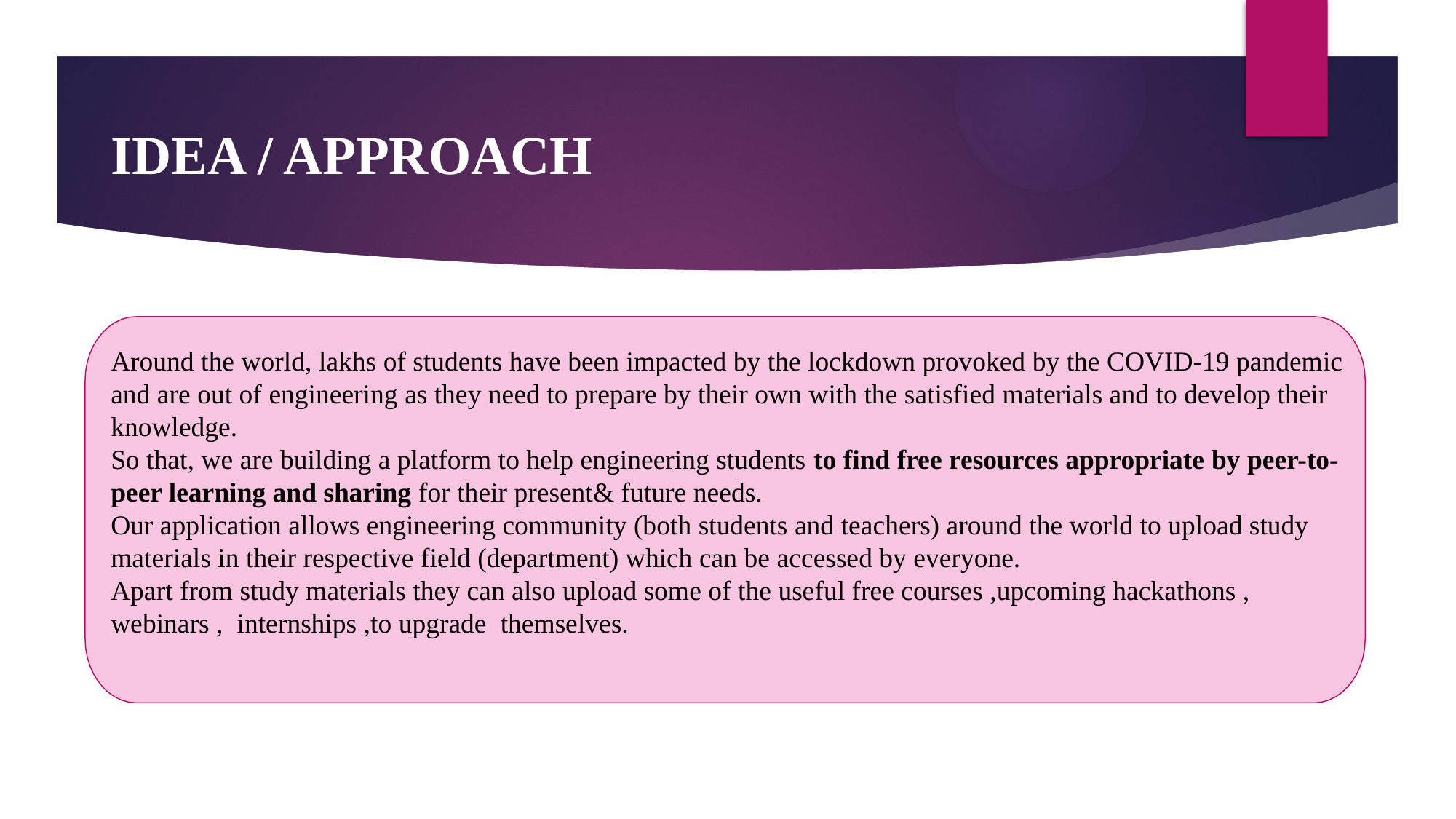

# IDEA / APPROACH

Around the world, lakhs of students have been impacted by the lockdown provoked by the COVID-19 pandemic and are out of engineering as they need to prepare by their own with the satisfied materials and to develop their knowledge.
So that, we are building a platform to help engineering students to find free resources appropriate by peer-to-peer learning and sharing for their present& future needs.
Our application allows engineering community (both students and teachers) around the world to upload study materials in their respective field (department) which can be accessed by everyone.
Apart from study materials they can also upload some of the useful free courses ,upcoming hackathons , webinars ,  internships ,to upgrade  themselves.